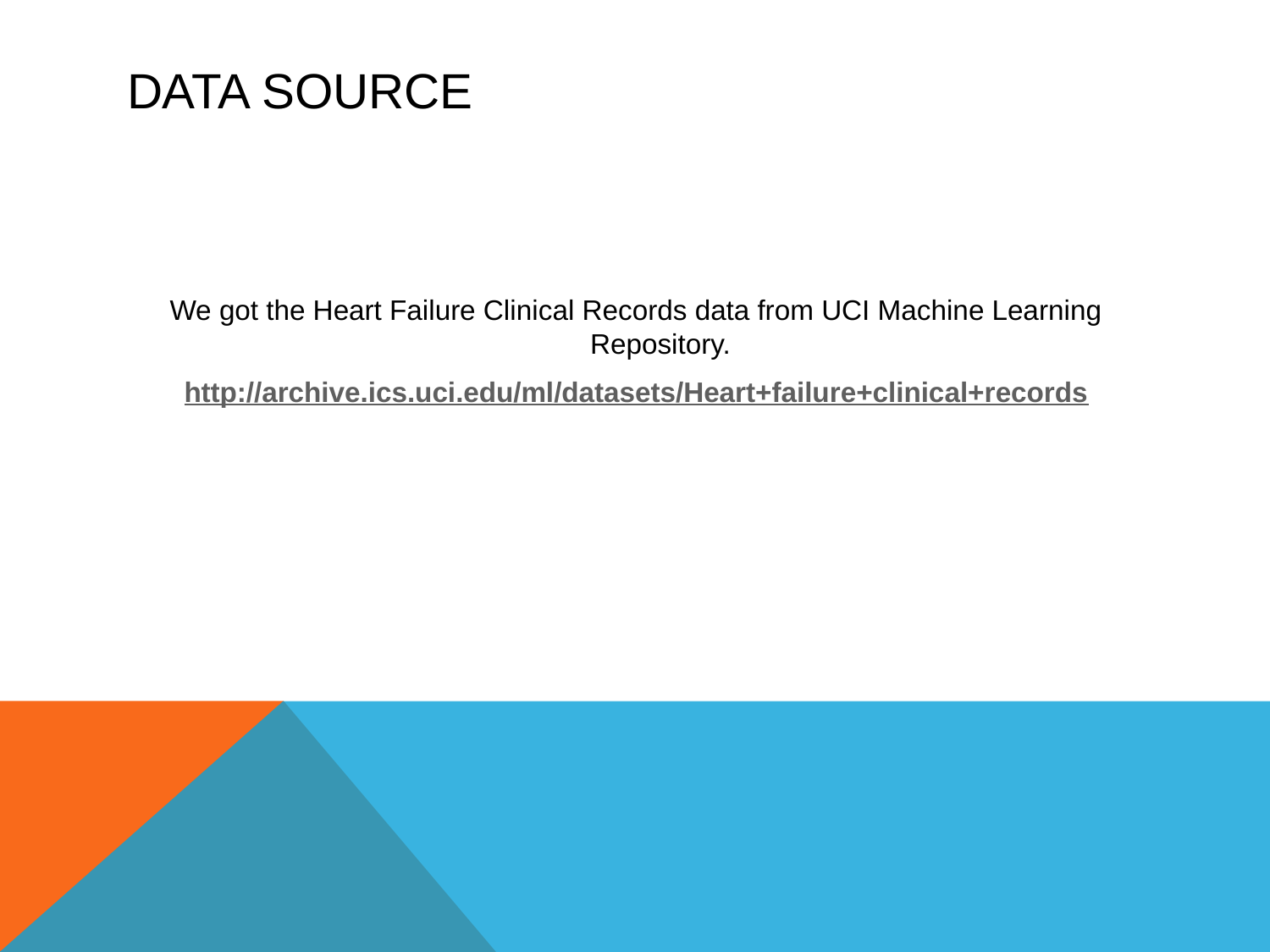

# Data source
We got the Heart Failure Clinical Records data from UCI Machine Learning Repository.
http://archive.ics.uci.edu/ml/datasets/Heart+failure+clinical+records